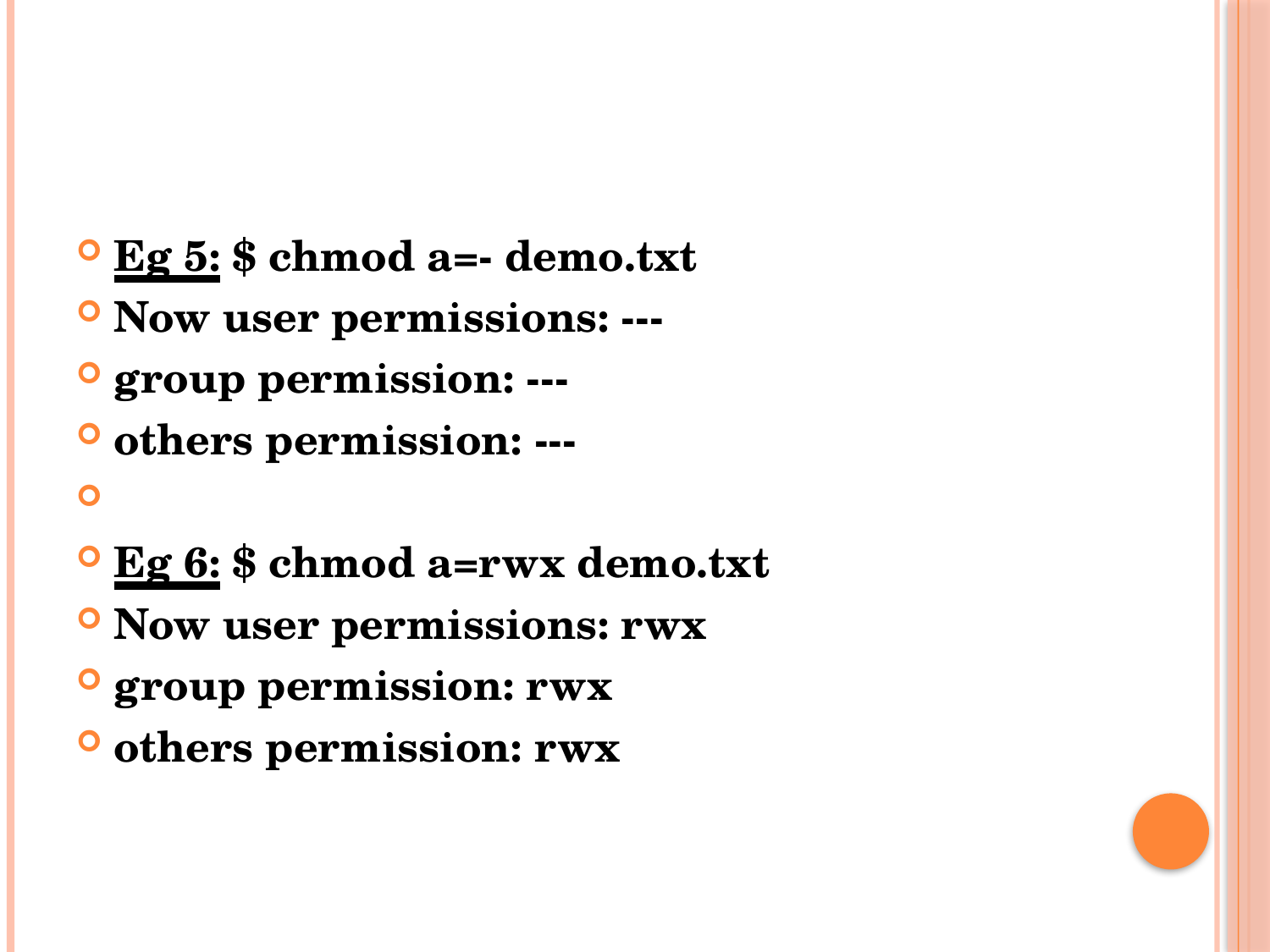

#
Eg 5: $ chmod a=- demo.txt
Now user permissions: ---
group permission: ---
others permission: ---

Eg 6: $ chmod a=rwx demo.txt
Now user permissions: rwx
group permission: rwx
others permission: rwx